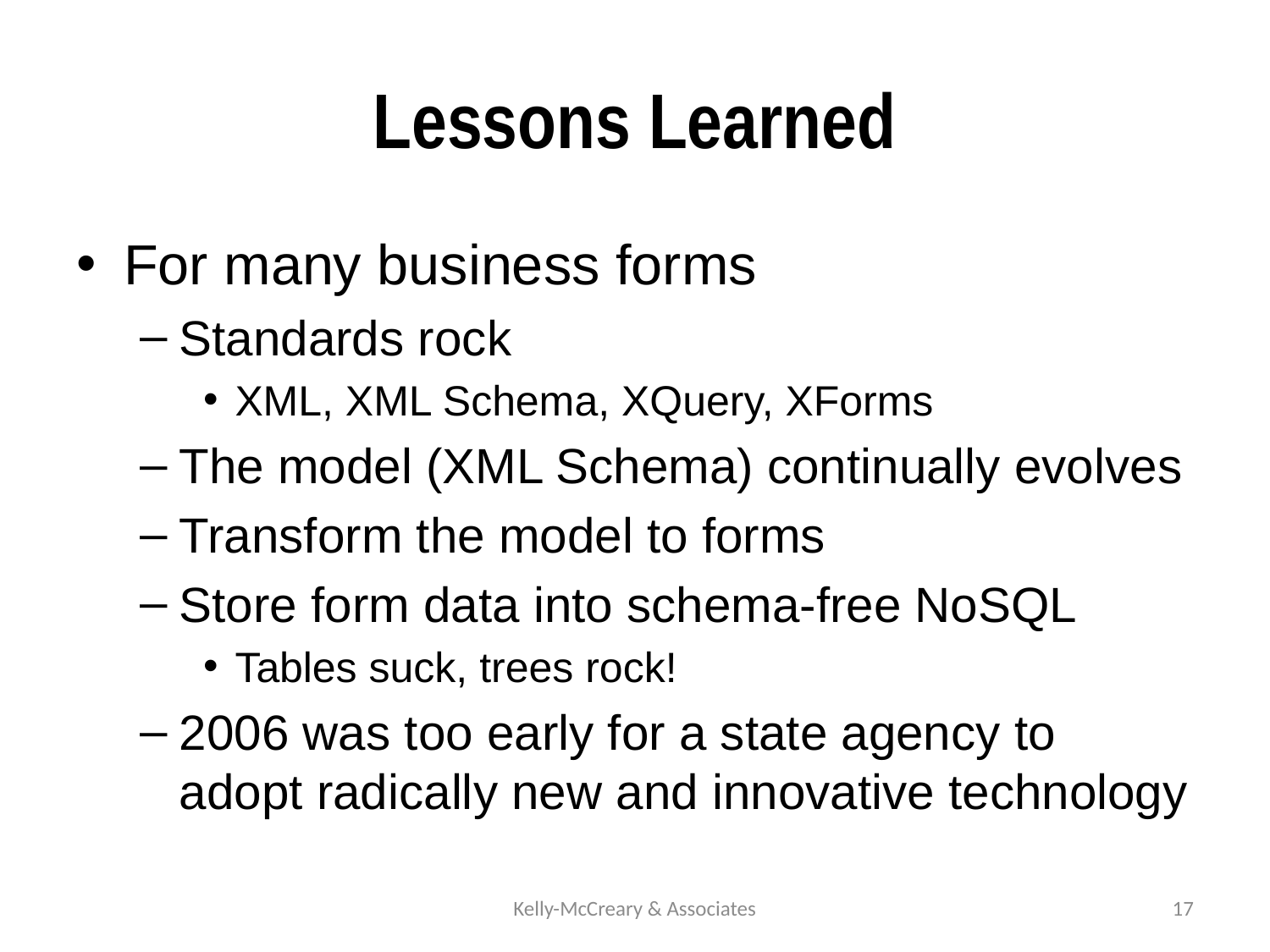

# Lessons Learned
For many business forms
Standards rock
XML, XML Schema, XQuery, XForms
The model (XML Schema) continually evolves
Transform the model to forms
Store form data into schema-free NoSQL
Tables suck, trees rock!
2006 was too early for a state agency to adopt radically new and innovative technology
Kelly-McCreary & Associates
17